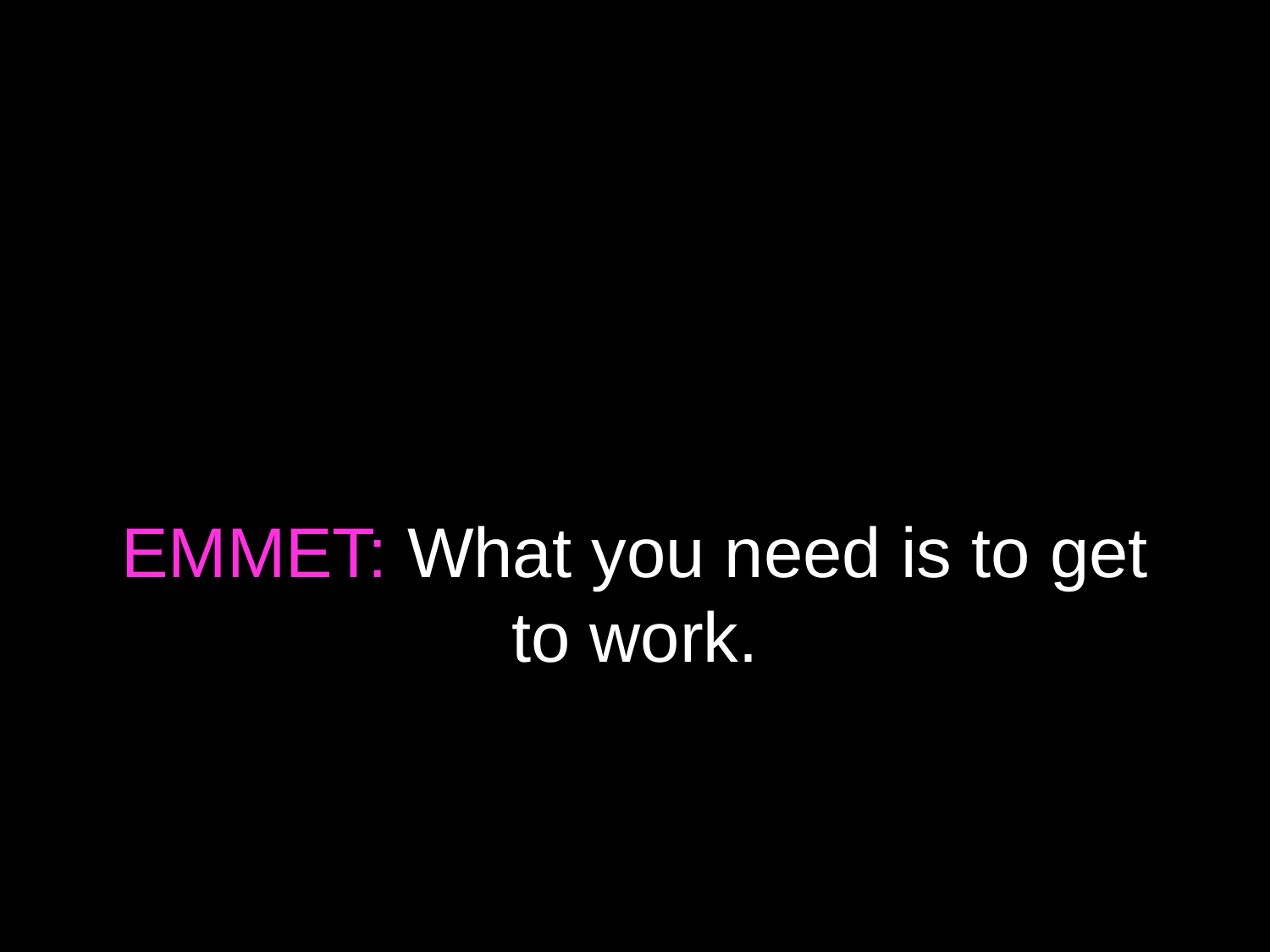

# EMMET: What you need is to get to work.